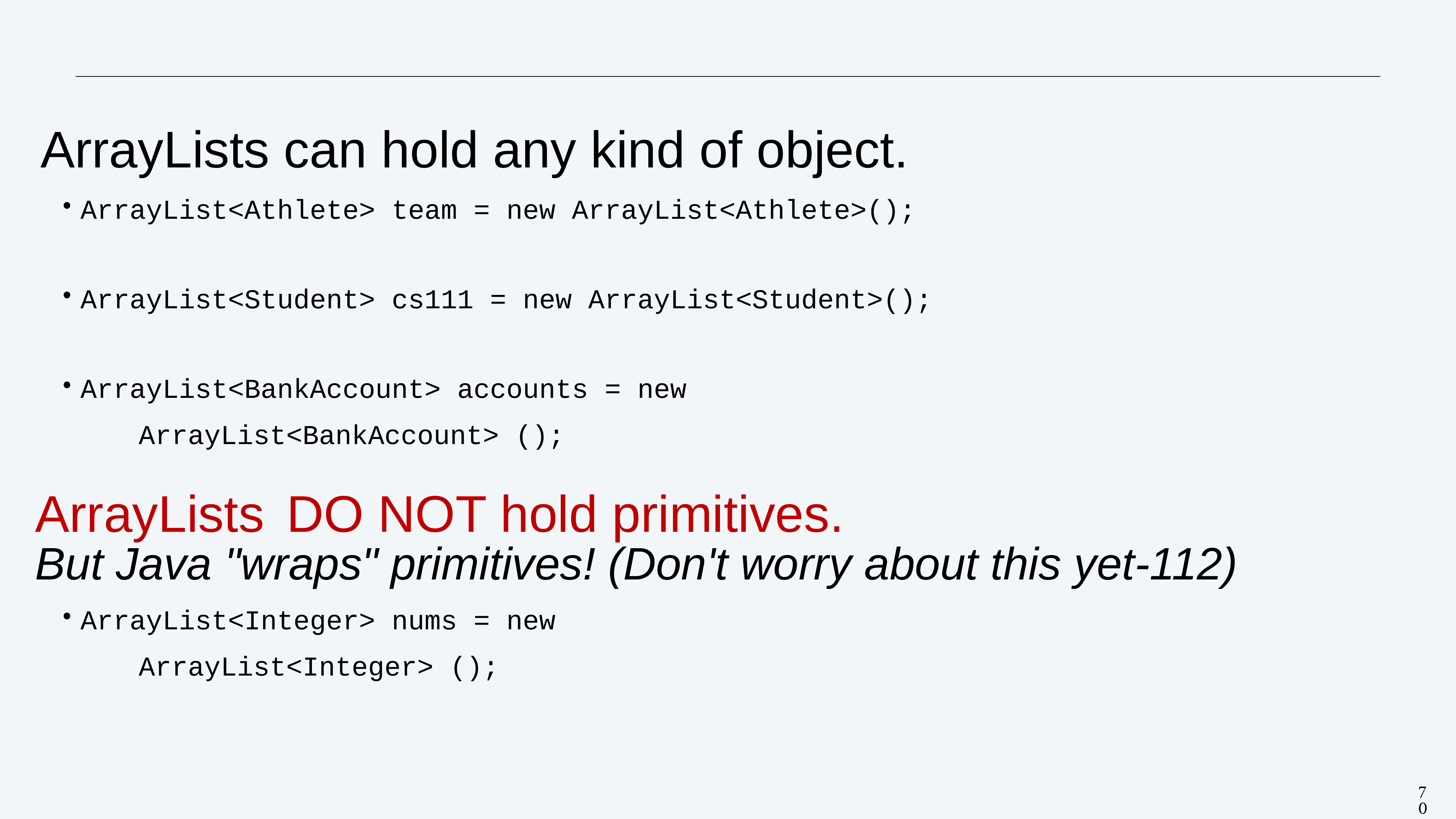

CS 111 - Trees-Centeno

ArrayLists can hold any kind of object.
ArrayList<Athlete> team = new ArrayList<Athlete>();

ArrayList<Student> cs111 = new ArrayList<Student>();

ArrayList<BankAccount> accounts = new
   ArrayList<BankAccount> ();

ArrayLists  DO NOT hold primitives.
But Java "wraps" primitives! (Don't worry about this yet-112)
ArrayList<Integer> nums = new
   ArrayList<Integer> ();

70